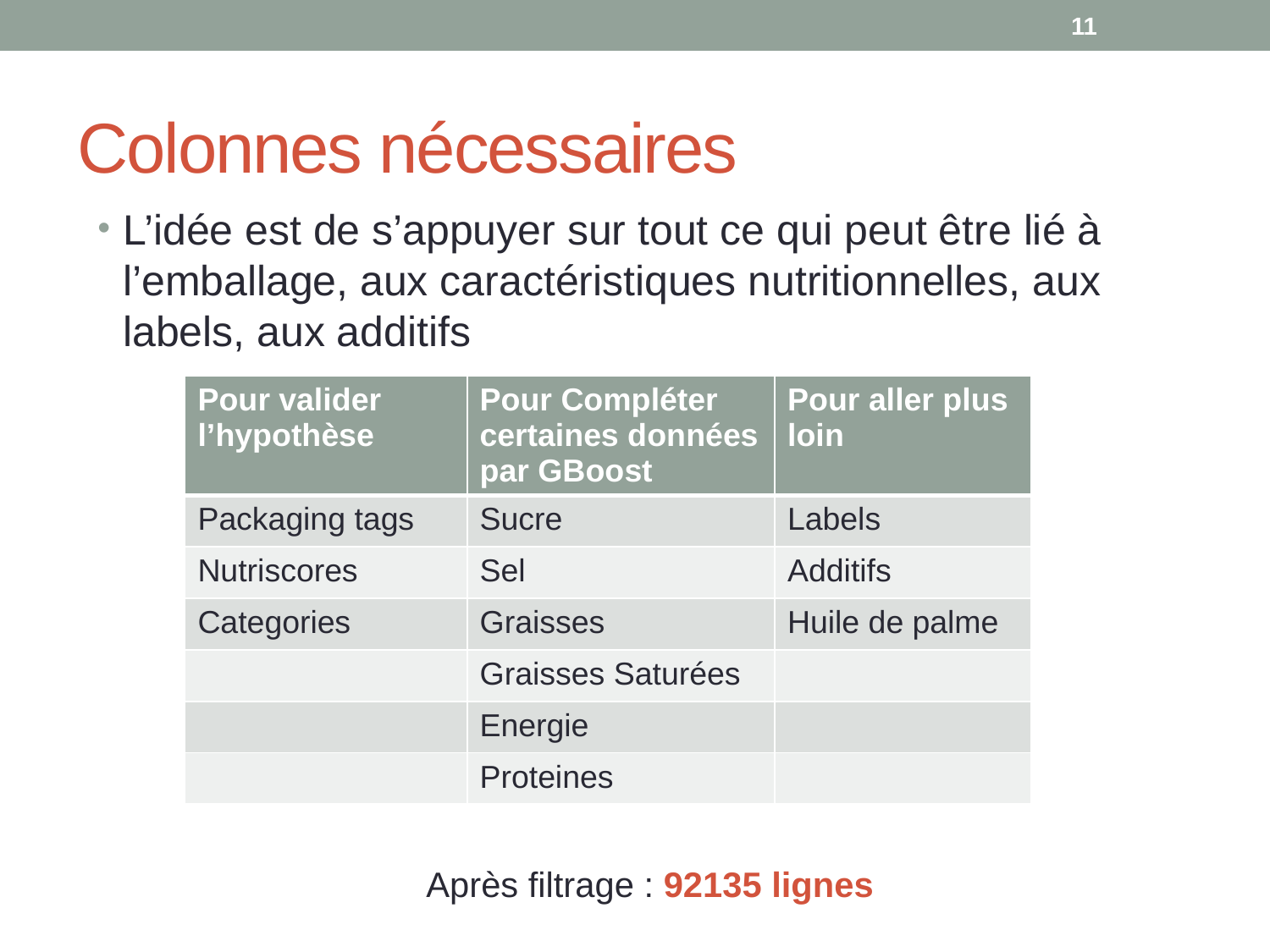

11
# Colonnes nécessaires
L’idée est de s’appuyer sur tout ce qui peut être lié à l’emballage, aux caractéristiques nutritionnelles, aux labels, aux additifs
| Pour valider l’hypothèse | Pour Compléter certaines données par GBoost | Pour aller plus loin |
| --- | --- | --- |
| Packaging tags | Sucre | Labels |
| Nutriscores | Sel | Additifs |
| Categories | Graisses | Huile de palme |
|  | Graisses Saturées |  |
|  | Energie |  |
|  | Proteines |  |
Après filtrage : 92135 lignes